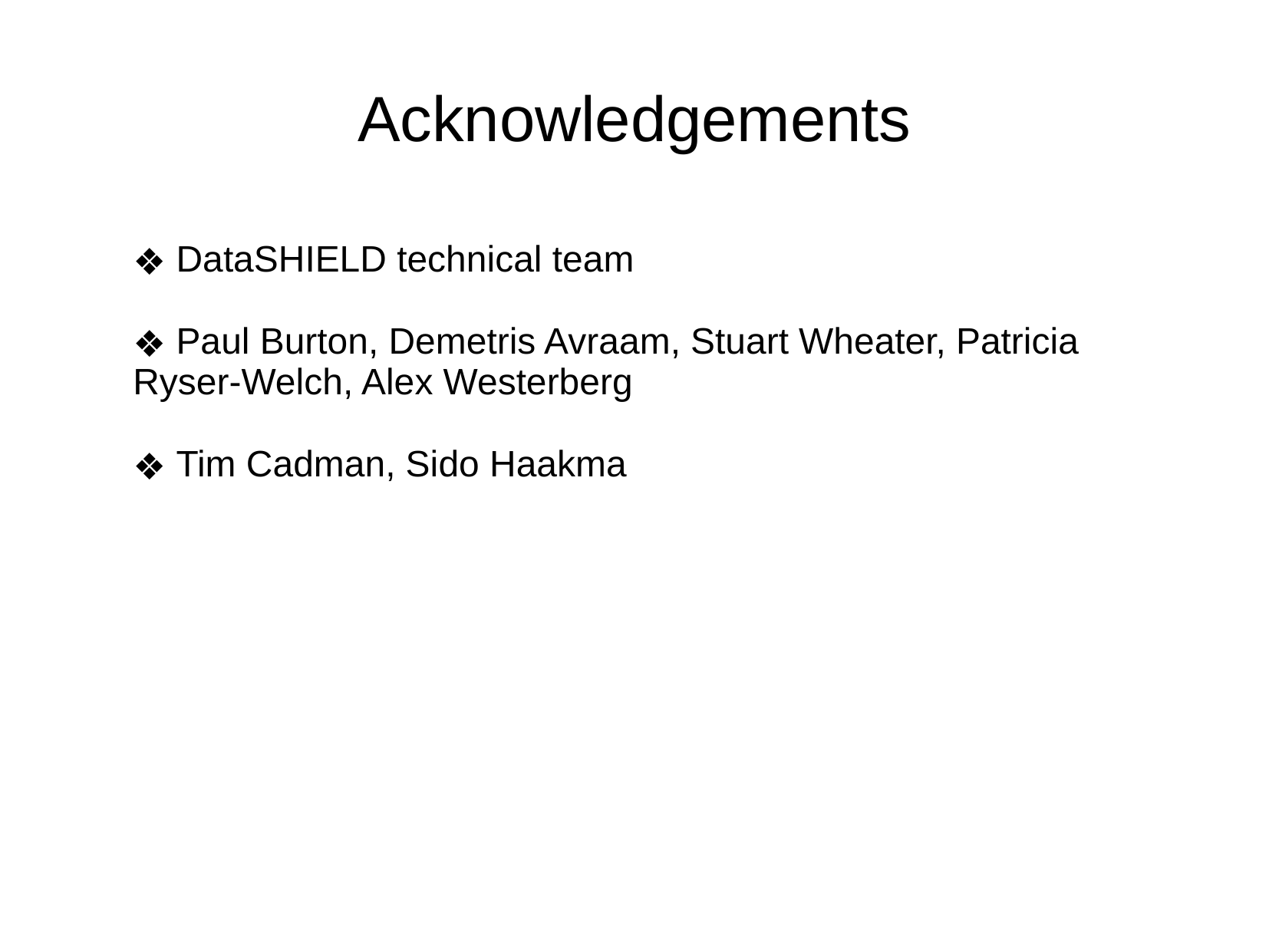

# Acknowledgements
 DataSHIELD technical team

 Paul Burton, Demetris Avraam, Stuart Wheater, Patricia Ryser-Welch, Alex Westerberg

 Tim Cadman, Sido Haakma